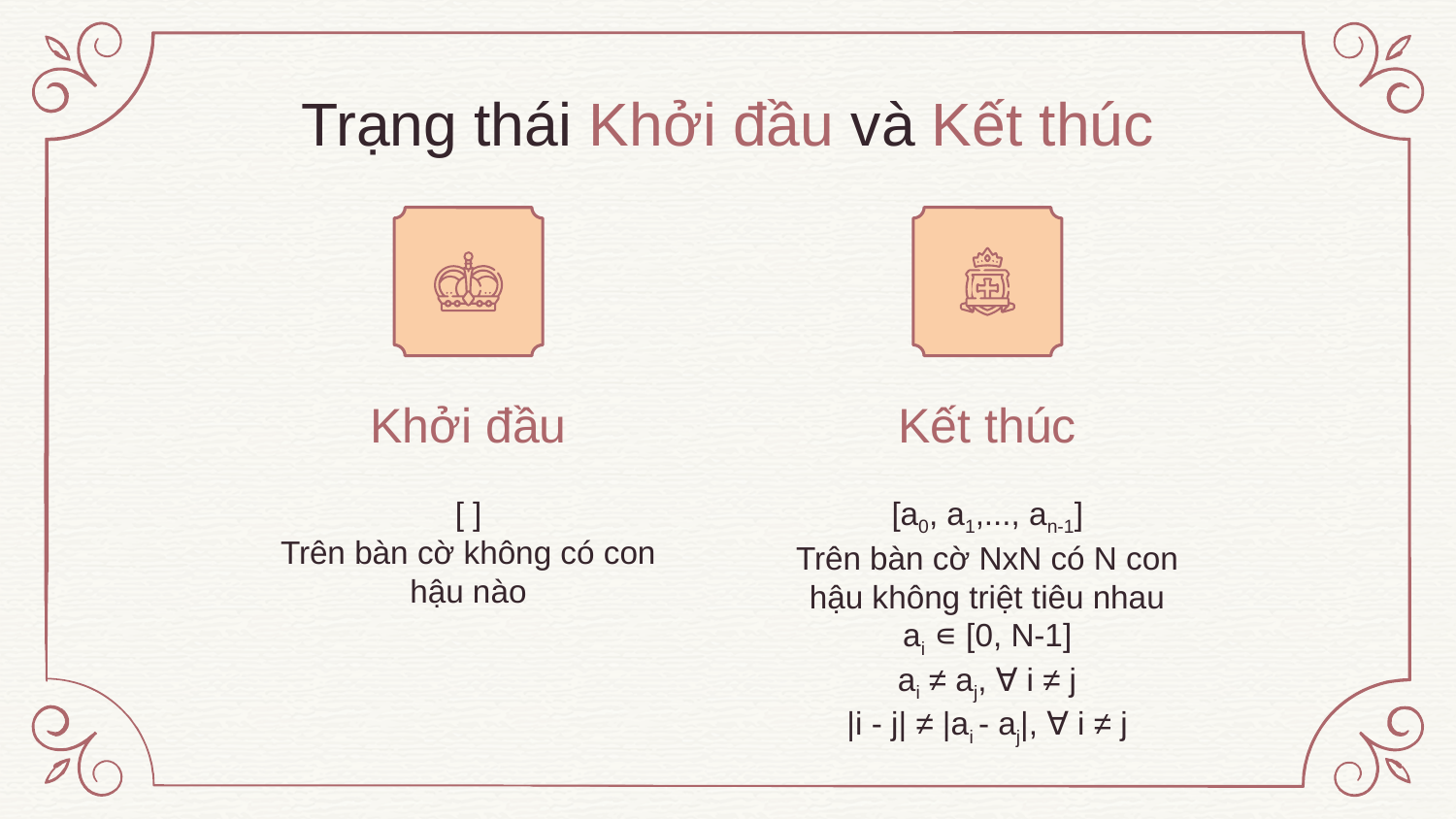

# Trạng thái Khởi đầu và Kết thúc

Khởi đầu
Kết thúc
[ ]
Trên bàn cờ không có con hậu nào
[a0, a1,..., an-1]
Trên bàn cờ NxN có N con hậu không triệt tiêu nhau
ai ∊ [0, N-1]
ai ≠ aj, ∀ i ≠ j
|i - j| ≠ |ai - aj|, ∀ i ≠ j